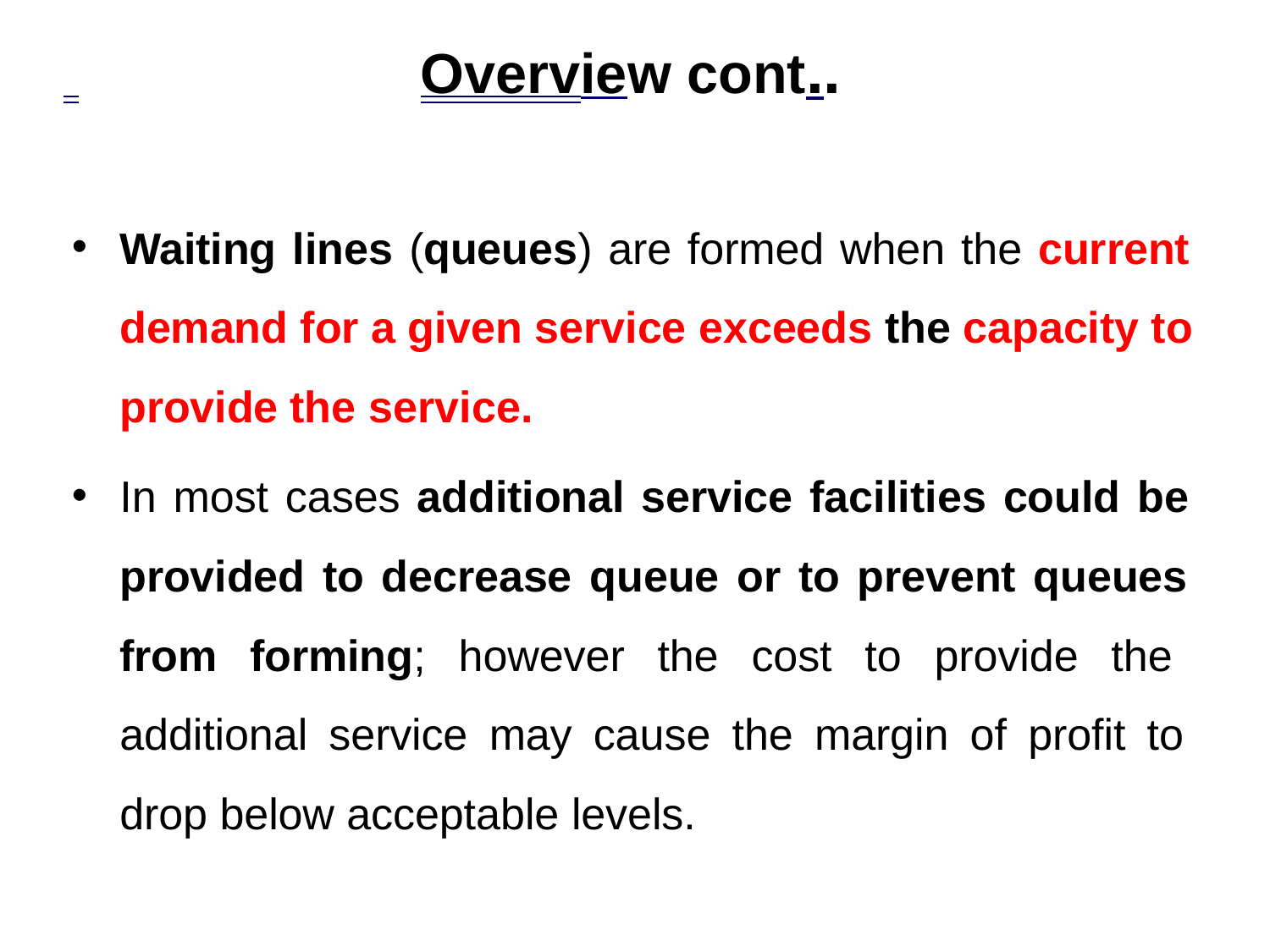

# Overview cont..
Waiting lines (queues) are formed when the current  demand for a given service exceeds the capacity to  provide the service.
In most cases additional service facilities could be  provided to decrease queue or to prevent queues  from forming; however the cost to provide the  additional service may cause the margin of profit to  drop below acceptable levels.